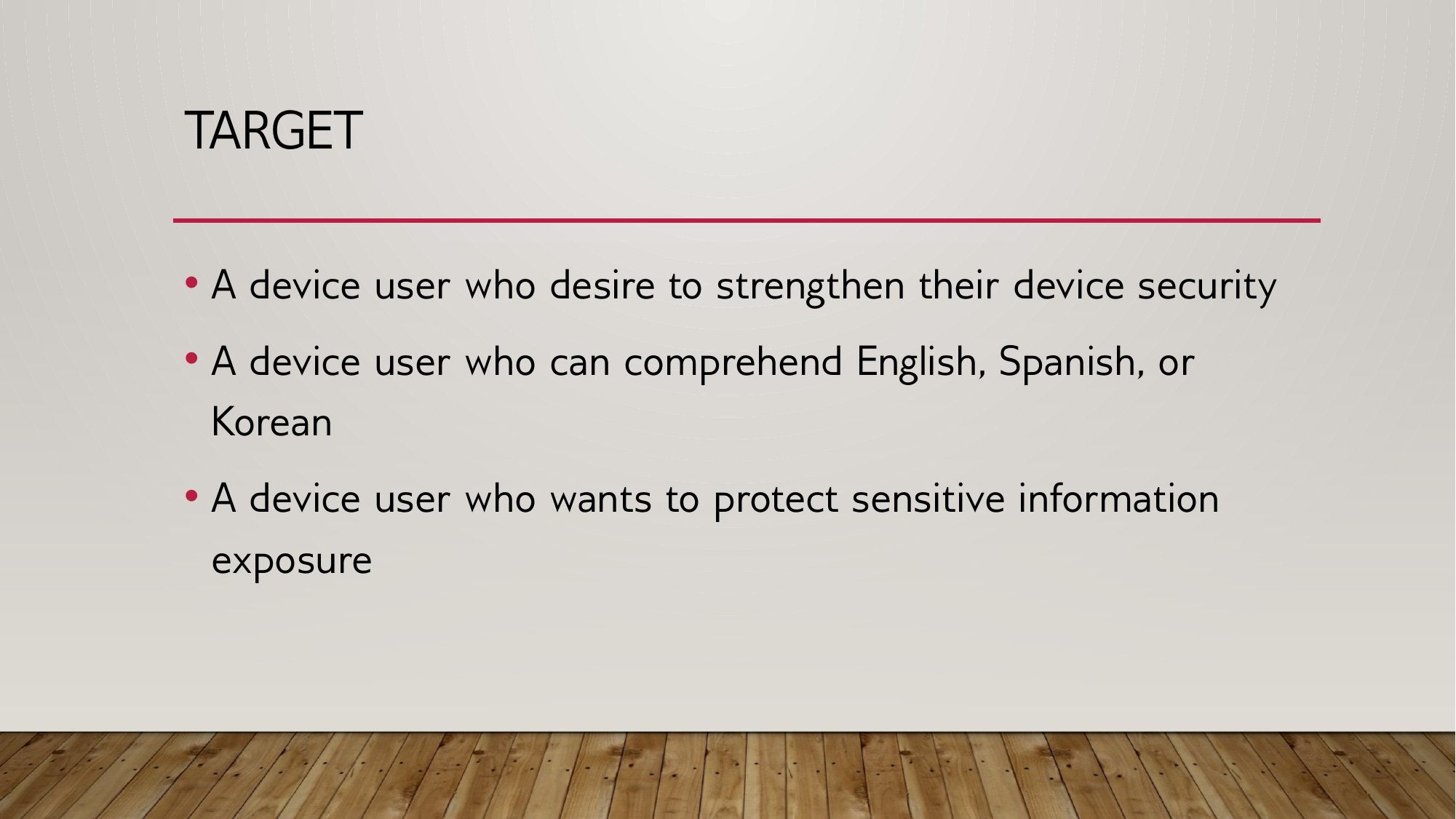

# Target
A device user who desire to strengthen their device security
A device user who can comprehend English, Spanish, or Korean
A device user who wants to protect sensitive information exposure